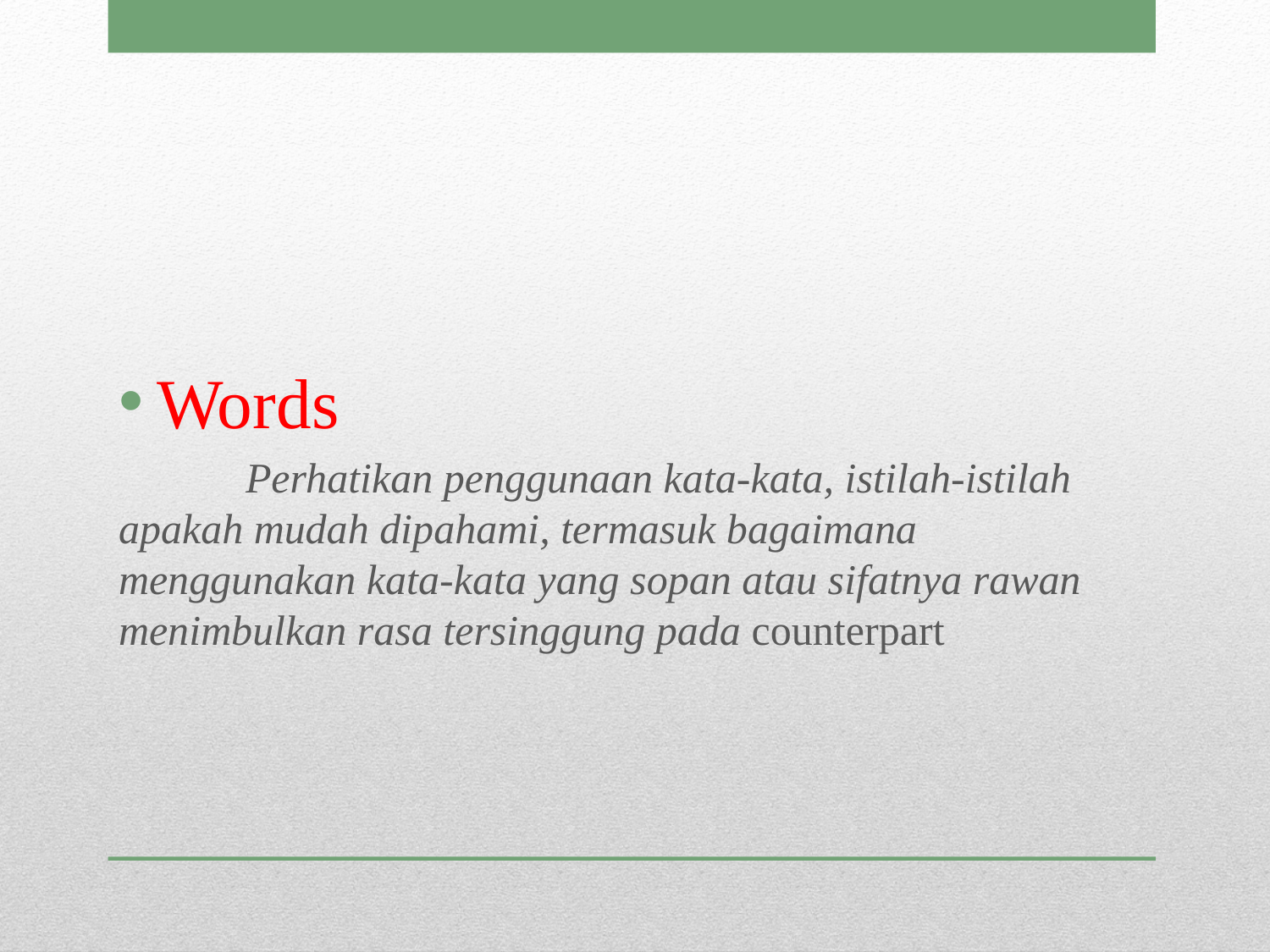

Words
	Perhatikan penggunaan kata-kata, istilah-istilah apakah mudah dipahami, termasuk bagaimana menggunakan kata-kata yang sopan atau sifatnya rawan menimbulkan rasa tersinggung pada counterpart
#